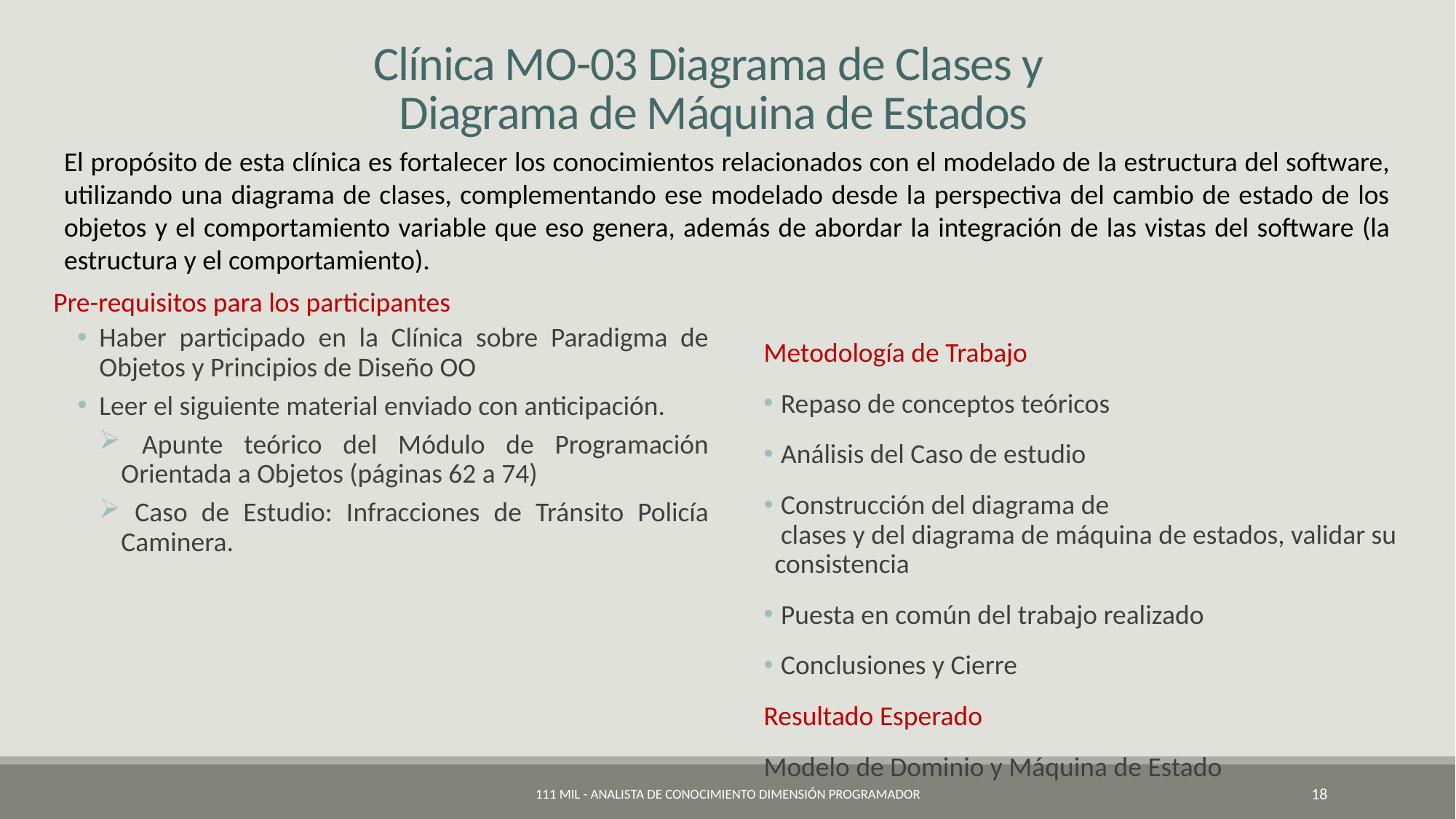

# Clínica MO-03 Diagrama de Clases y Diagrama de Máquina de Estados
El propósito de esta clínica es fortalecer los conocimientos relacionados con el modelado de la estructura del software, utilizando una diagrama de clases, complementando ese modelado desde la perspectiva del cambio de estado de los objetos y el comportamiento variable que eso genera, además de abordar la integración de las vistas del software (la estructura y el comportamiento).
Pre-requisitos para los participantes
Haber participado en la Clínica sobre Paradigma de Objetos y Principios de Diseño OO
Leer el siguiente material enviado con anticipación.
 Apunte teórico del Módulo de Programación Orientada a Objetos (páginas 62 a 74)
 Caso de Estudio: Infracciones de Tránsito Policía Caminera.

Metodología de Trabajo
 Repaso de conceptos teóricos
 Análisis del Caso de estudio
 Construcción del diagrama de
 clases y del diagrama de máquina de estados, validar su consistencia
 Puesta en común del trabajo realizado
 Conclusiones y Cierre
Resultado Esperado
Modelo de Dominio y Máquina de Estado

111 Mil - Analista de Conocimiento Dimensión Programador
18